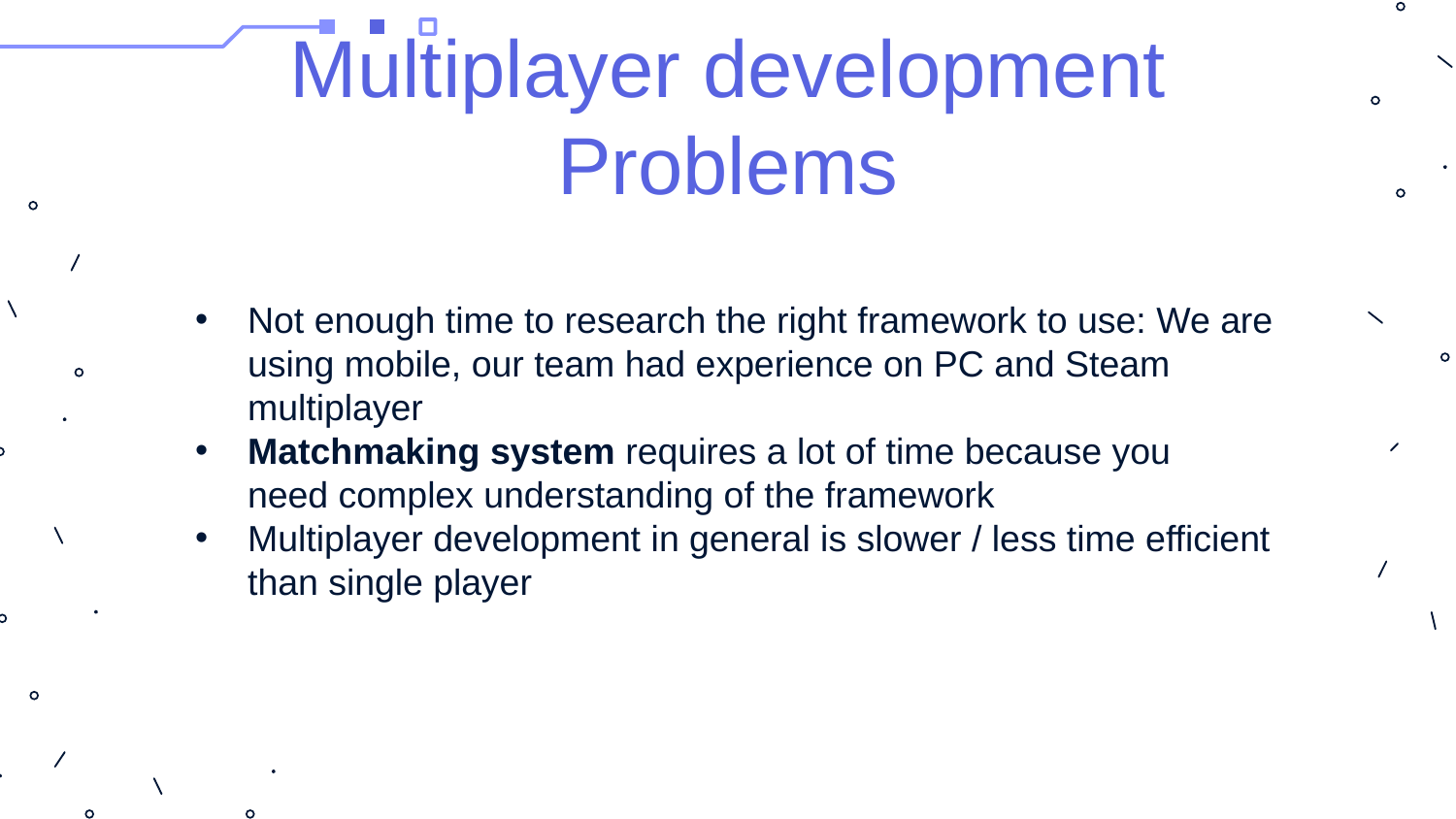

# Multiplayer development Problems

Not enough time to research the right framework to use: We are using mobile, our team had experience on PC and Steam multiplayer
Matchmaking system requires a lot of time because you need complex understanding of the framework
Multiplayer development in general is slower / less time efficient than single player